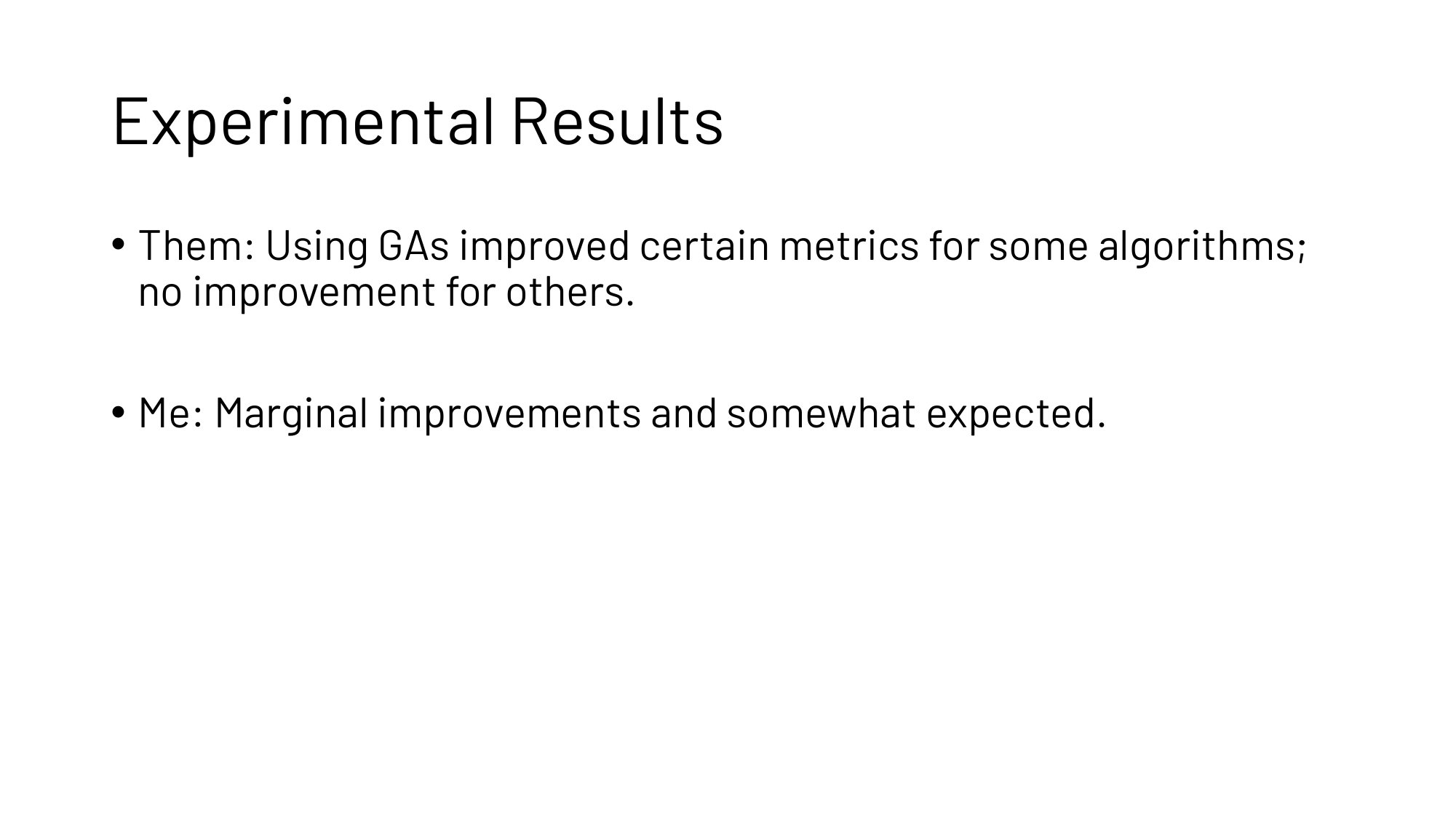

# Experimental Results
Them: Using GAs improved certain metrics for some algorithms; no improvement for others.

Me: Marginal improvements and somewhat expected.